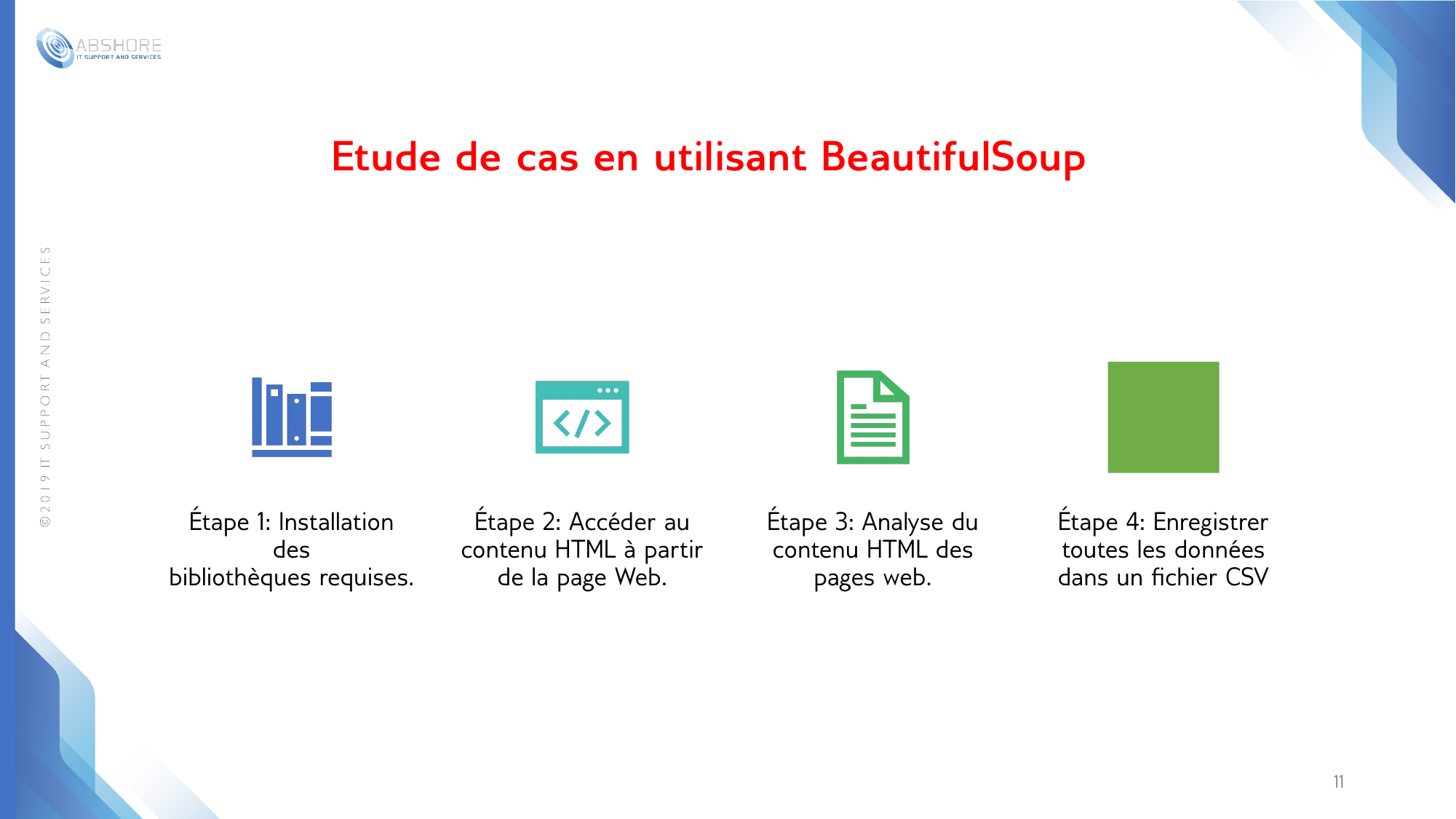

Etude de cas en utilisant BeautifulSoup
Étape 1: Installation des bibliothèques requises.
Étape 2: Accéder au contenu HTML à partir de la page Web.
Étape 3: Analyse du contenu HTML des pages web.
Étape 4: Enregistrer toutes les données dans un fichier CSV
11